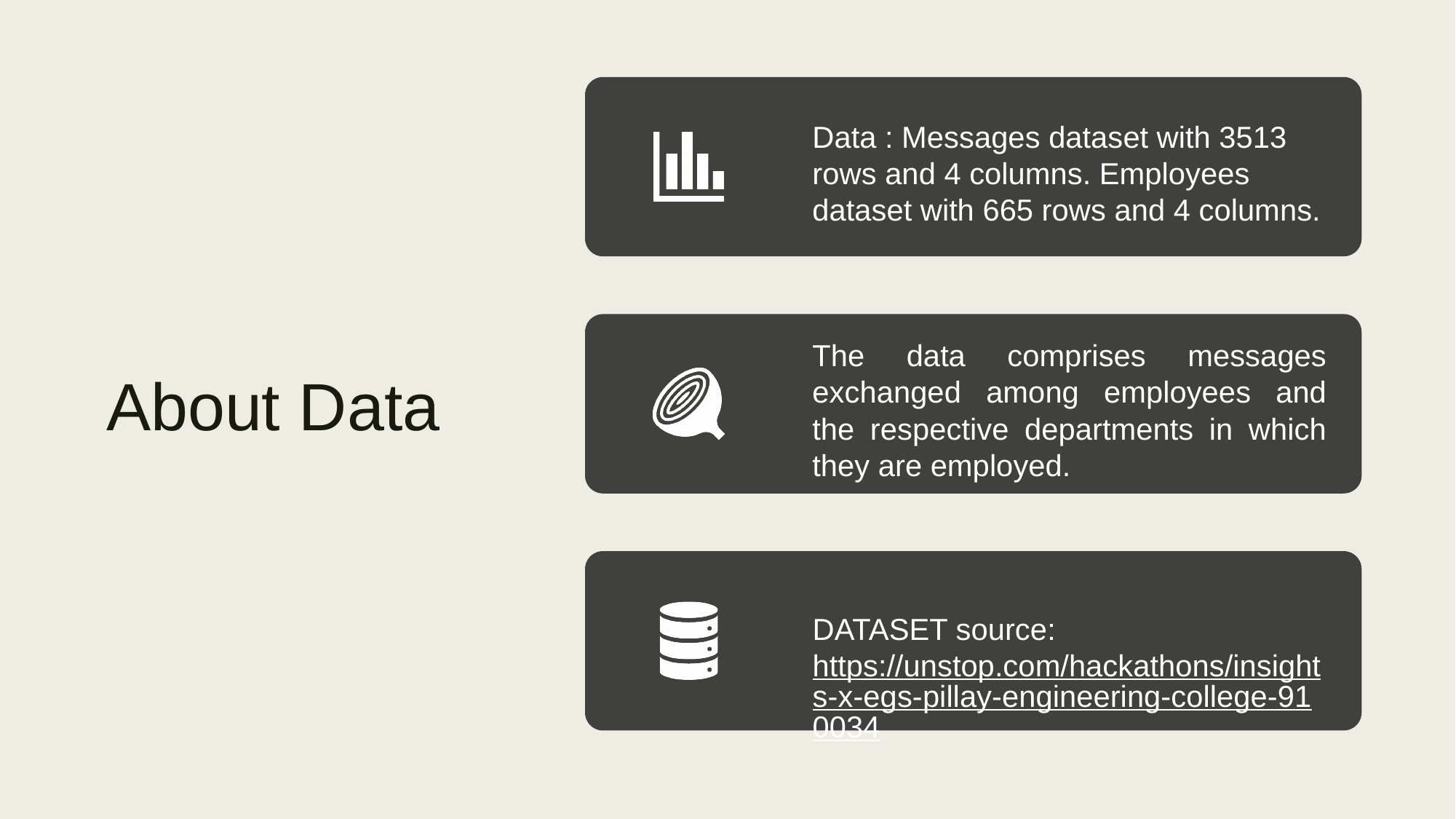

# About Data
Data : Messages dataset with 3513 rows and 4 columns. Employees dataset with 665 rows and 4 columns.
The data comprises messages exchanged among employees and the respective departments in which they are employed.
DATASET source: https://unstop.com/hackathons/insights-x-egs-pillay-engineering-college-910034